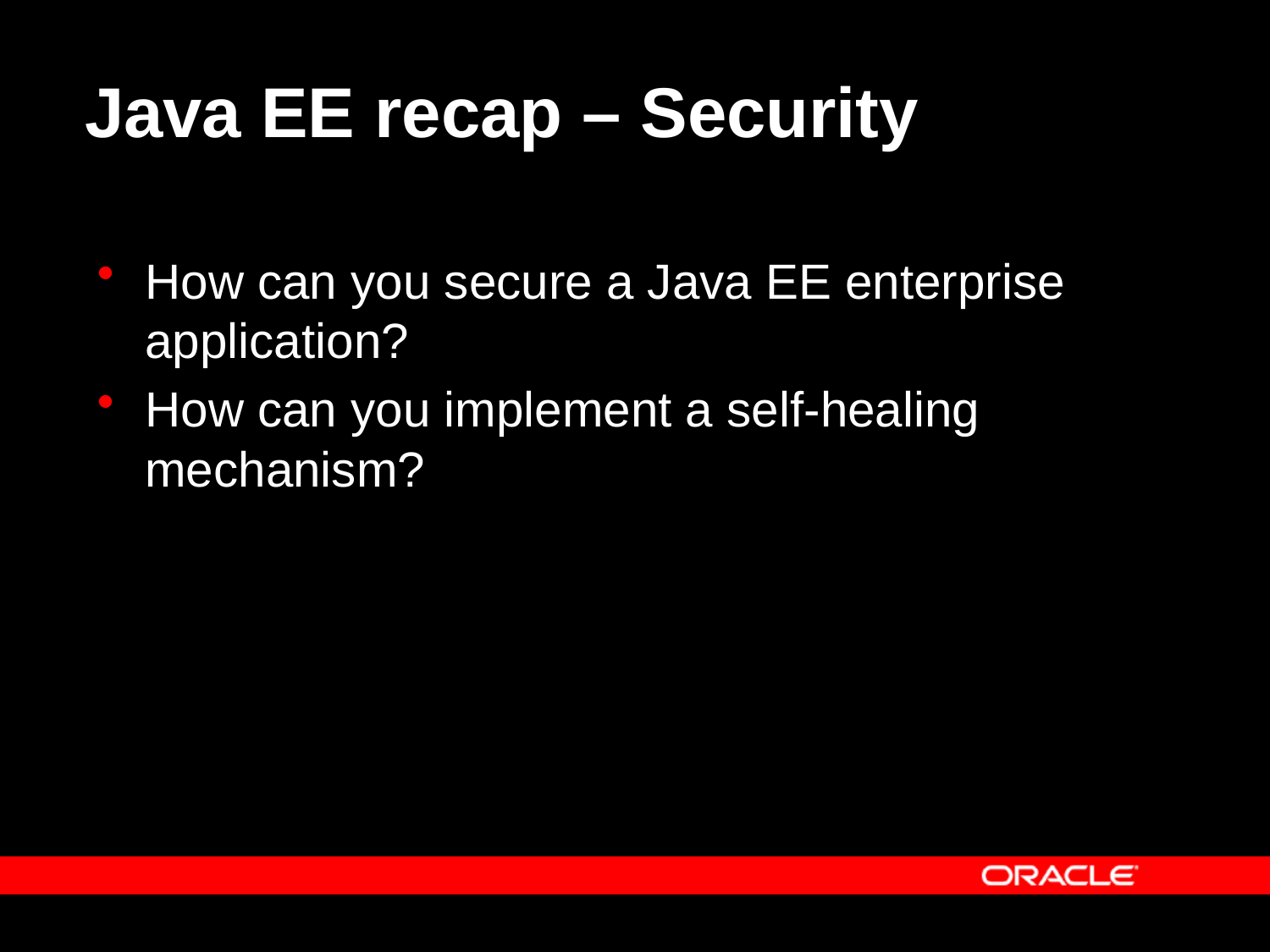

# Java EE recap – Security
How can you secure a Java EE enterprise application?
How can you implement a self-healing mechanism?